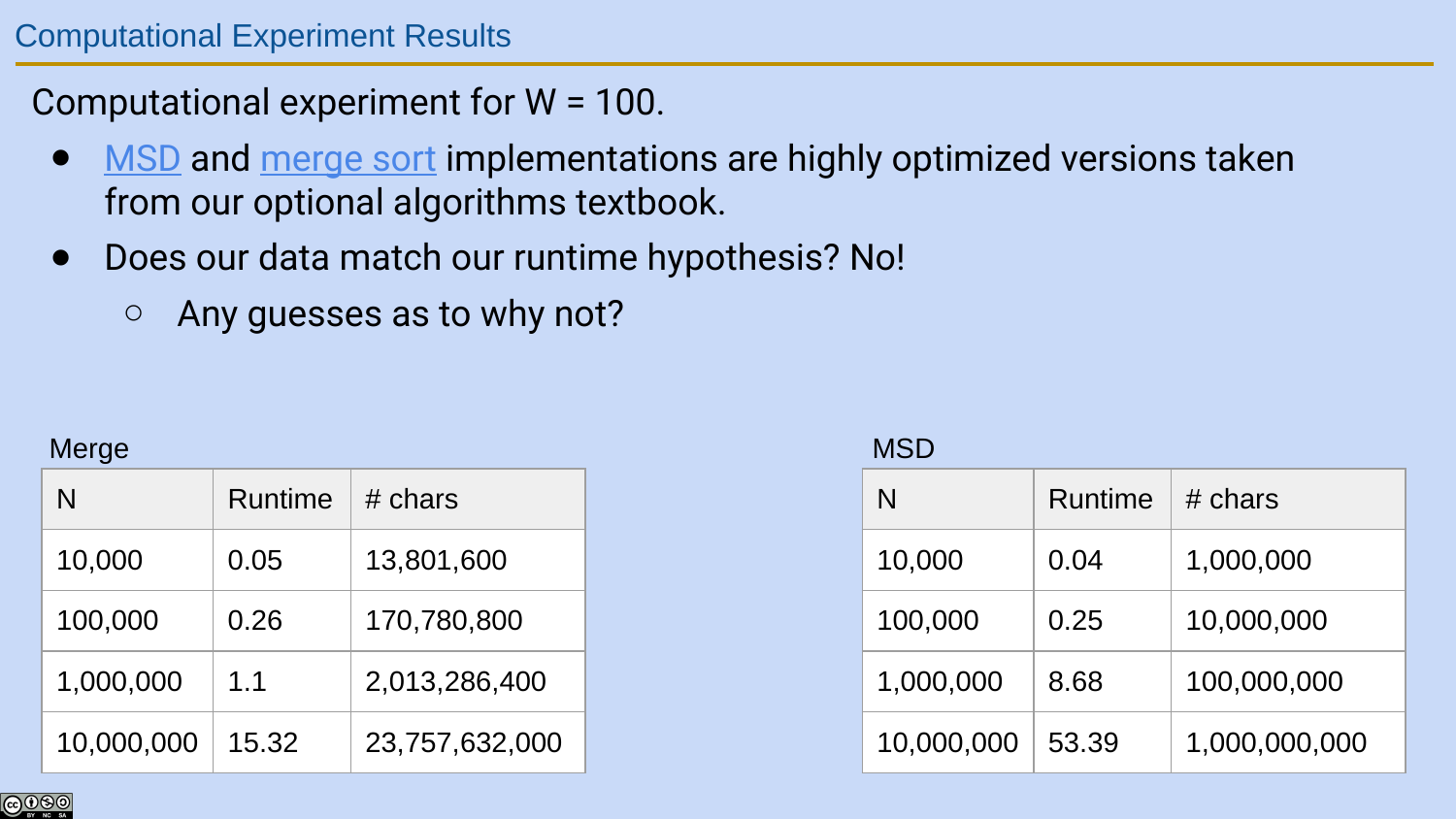

# Computational Experiment Results
Computational experiment for W = 100.
MSD and merge sort implementations are highly optimized versions taken from our optional algorithms textbook.
Does our data match our runtime hypothesis? No!
Any guesses as to why not?
MSD
Merge
| N | Runtime | # chars |
| --- | --- | --- |
| 10,000 | 0.05 | 13,801,600 |
| 100,000 | 0.26 | 170,780,800 |
| 1,000,000 | 1.1 | 2,013,286,400 |
| 10,000,000 | 15.32 | 23,757,632,000 |
| N | Runtime | # chars |
| --- | --- | --- |
| 10,000 | 0.04 | 1,000,000 |
| 100,000 | 0.25 | 10,000,000 |
| 1,000,000 | 8.68 | 100,000,000 |
| 10,000,000 | 53.39 | 1,000,000,000 |